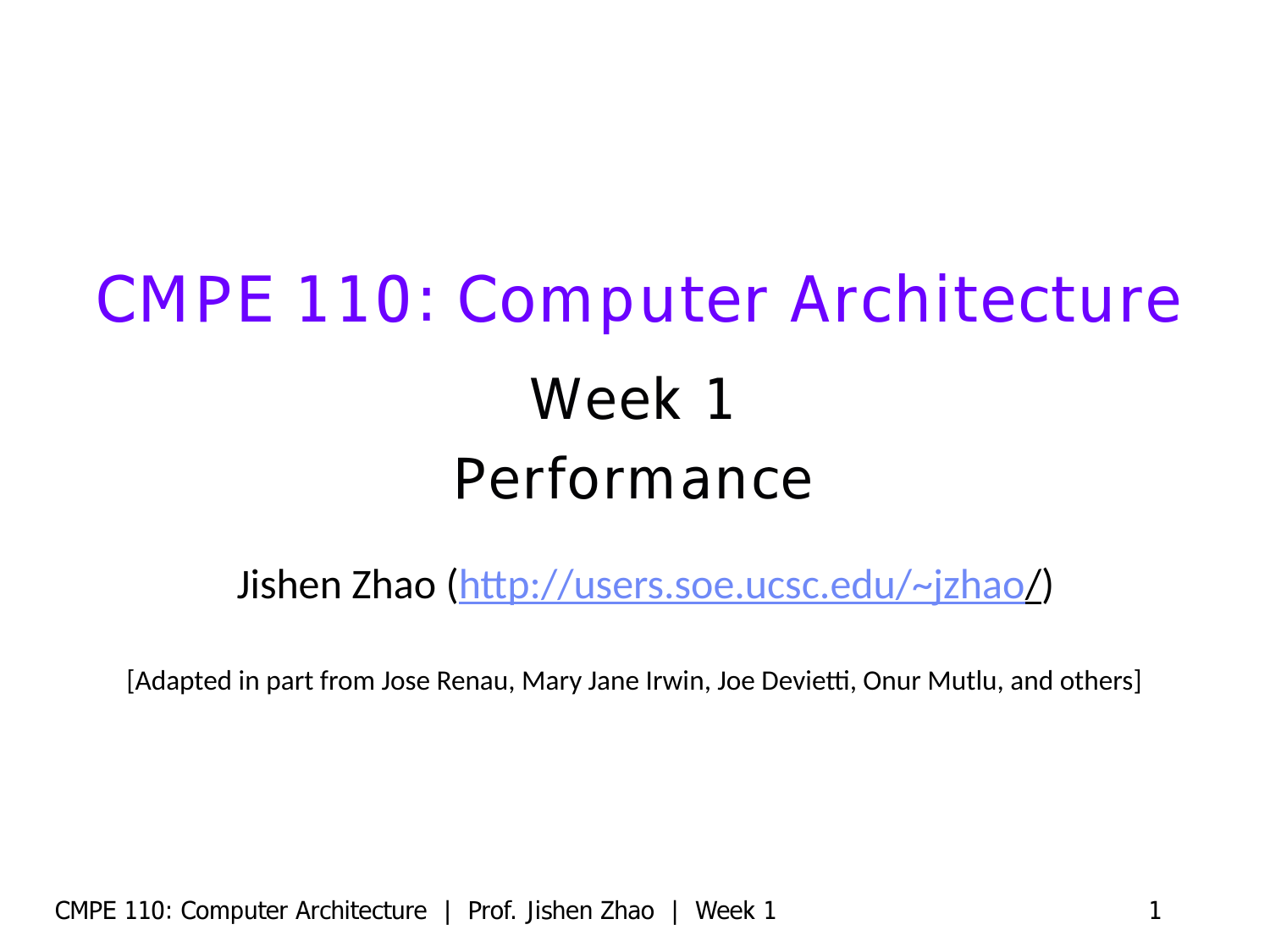

# CMPE 110: Computer Architecture
Week 1
Performance
Jishen Zhao (http://users.soe.ucsc.edu/~jzhao/)
[Adapted in part from Jose Renau, Mary Jane Irwin, Joe Devietti, Onur Mutlu, and others]
1
CMPE 110: Computer Architecture  |  Prof. Jishen Zhao  |  Week 1